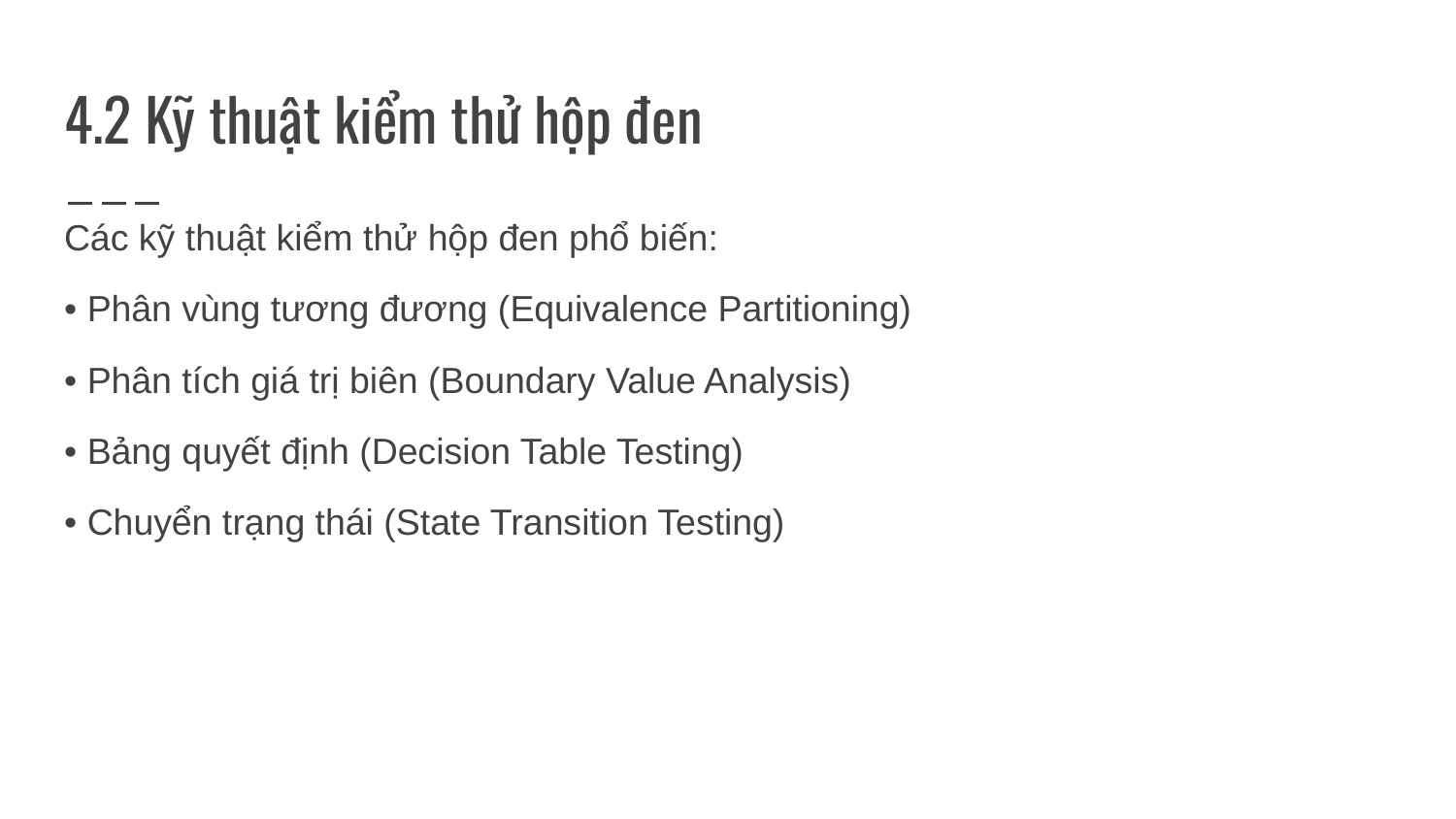

# 4.2 Kỹ thuật kiểm thử hộp đen
Các kỹ thuật kiểm thử hộp đen phổ biến:
• Phân vùng tương đương (Equivalence Partitioning)
• Phân tích giá trị biên (Boundary Value Analysis)
• Bảng quyết định (Decision Table Testing)
• Chuyển trạng thái (State Transition Testing)